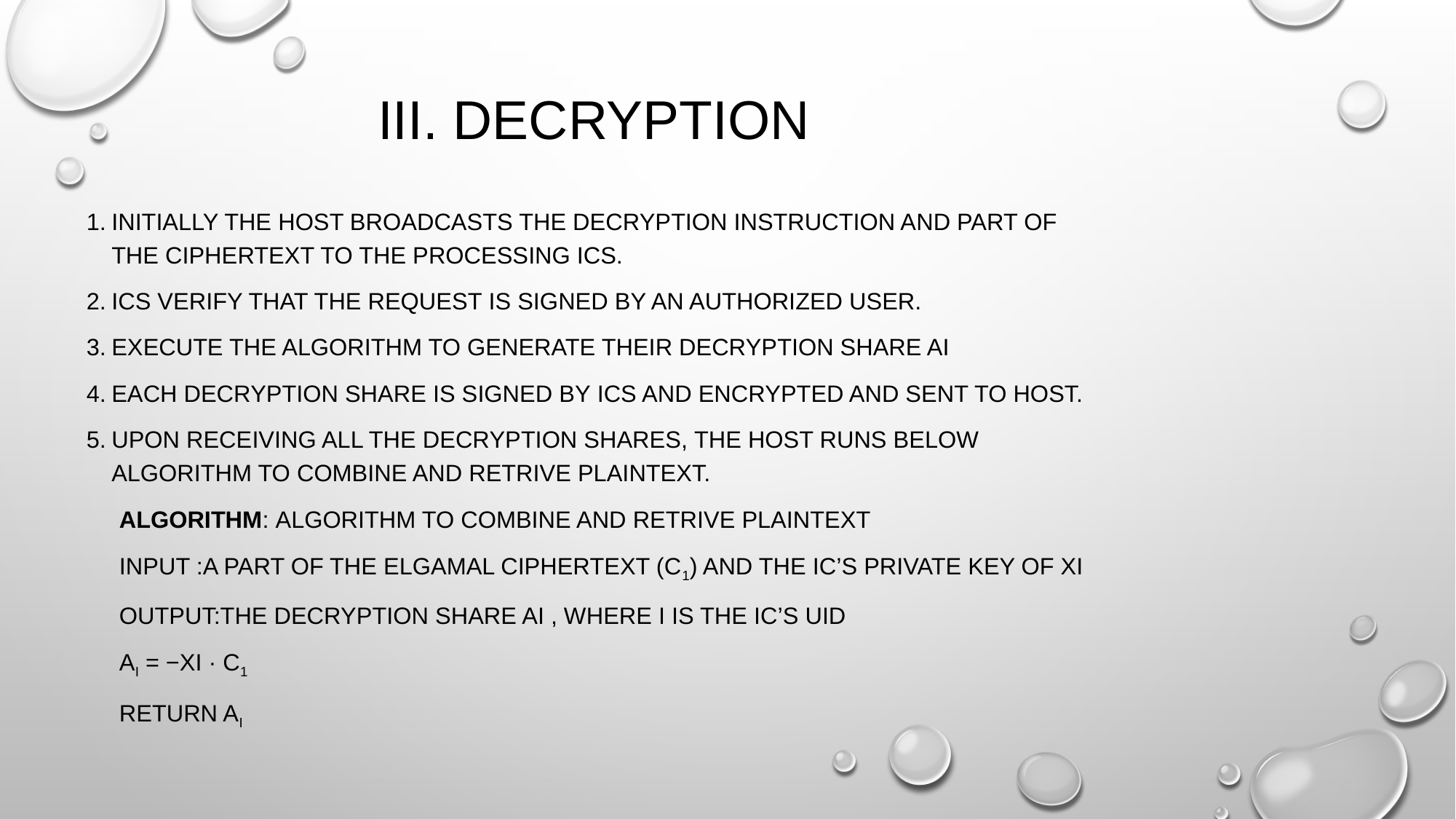

# III. Decryption

Initially the host broadcasts the decryption instruction and part of the ciphertext to the processing ICs.
ICs verify that the request is signed by an authorized user.
Execute the algorithm to generate their decryption share Ai
Each decryption share is signed by ICs and encrypted and sent to host.
Upon receiving all the decryption shares, the host runs below algorithm to combine and retrive plaintext.
     Algorithm: algorithm to combine and retrive plaintext
     Input :A part of the Elgamal ciphertext (C1) and the IC’s private key of xi
     Output:The decryption share Ai , where i is the IC’s uid
     Ai = −xi · C1
     Return Ai